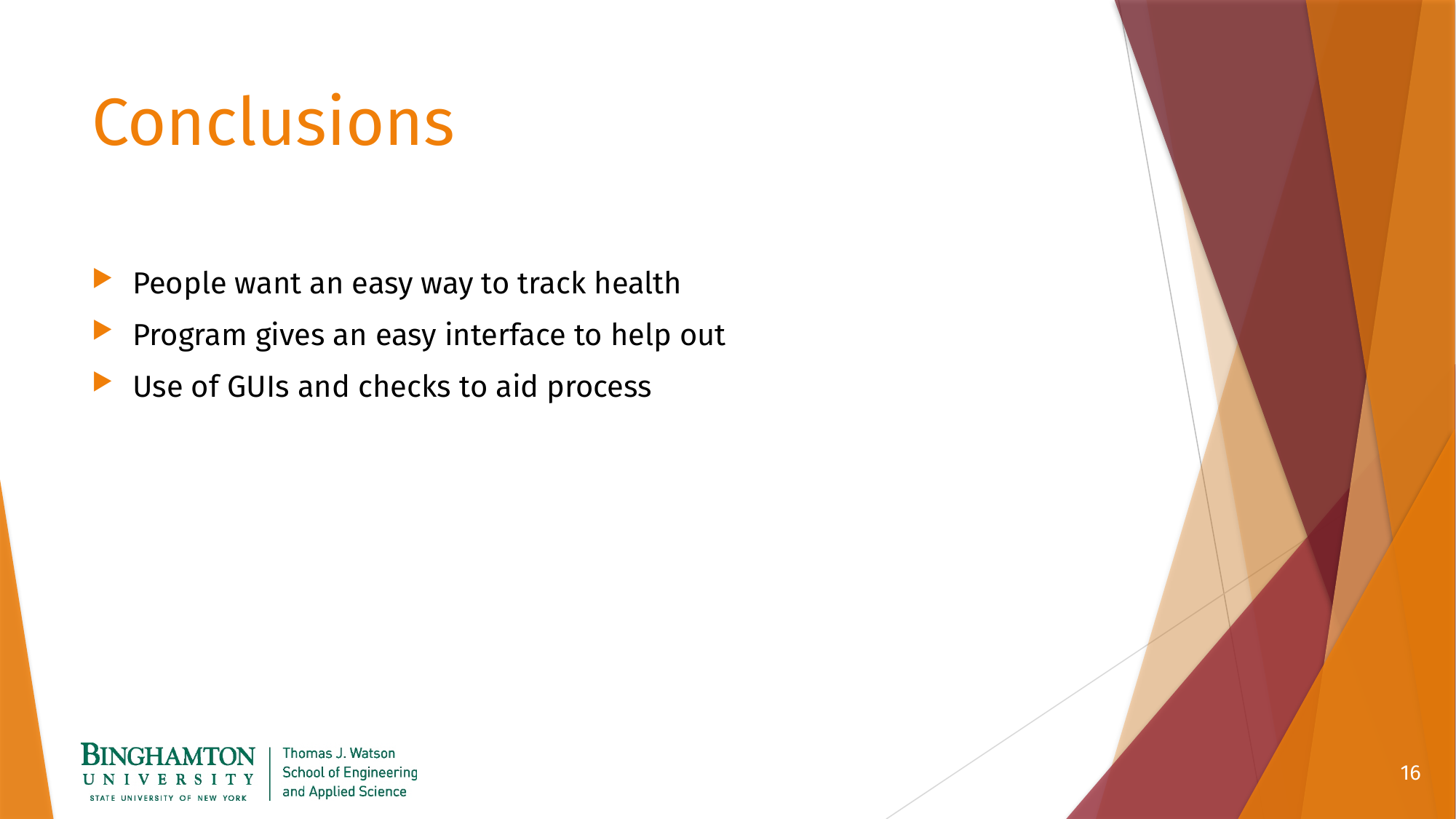

# Conclusions
People want an easy way to track health
Program gives an easy interface to help out
Use of GUIs and checks to aid process
16